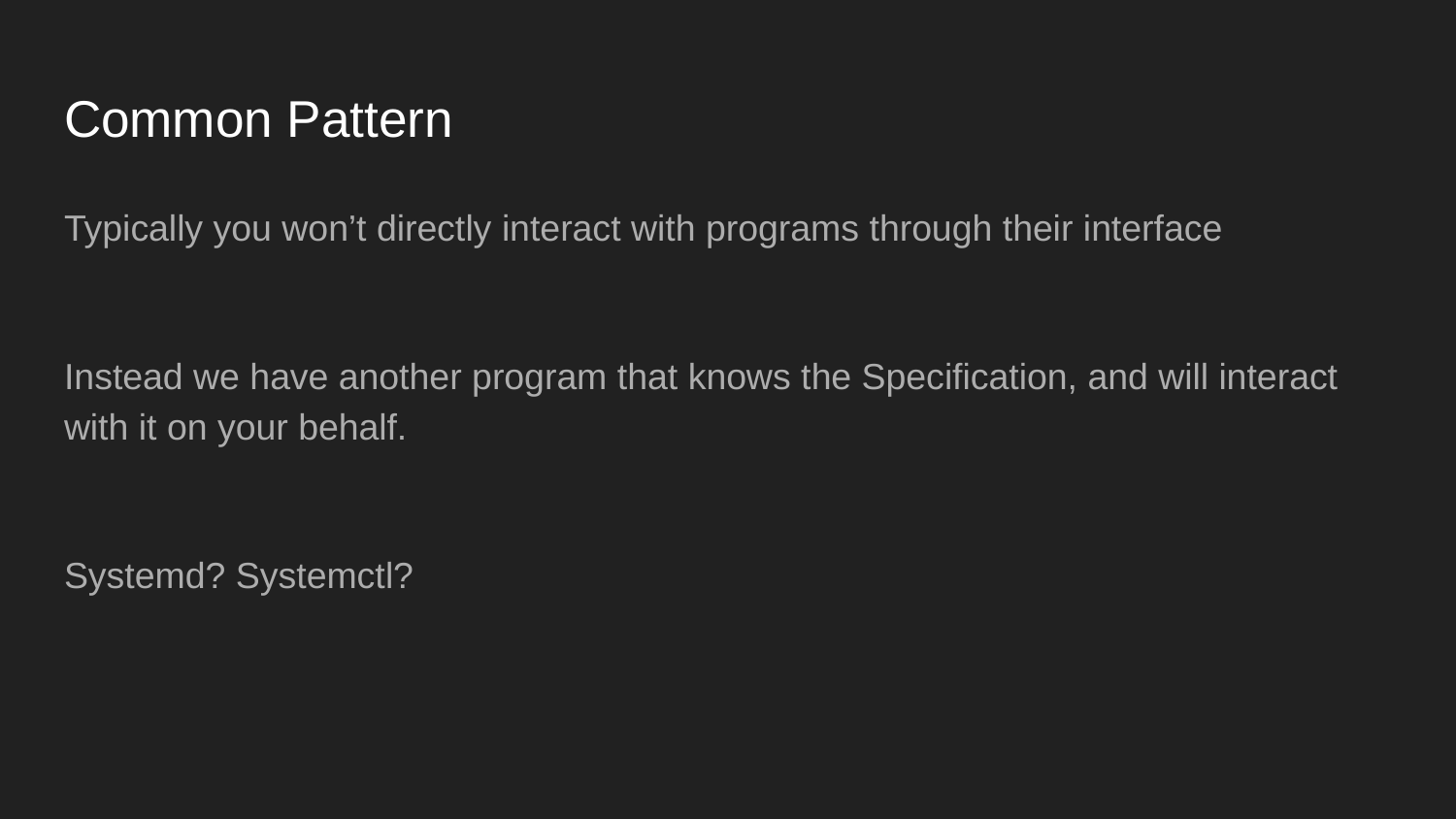

# Common Pattern
Typically you won’t directly interact with programs through their interface

Instead we have another program that knows the Specification, and will interact with it on your behalf.

Systemd? Systemctl?